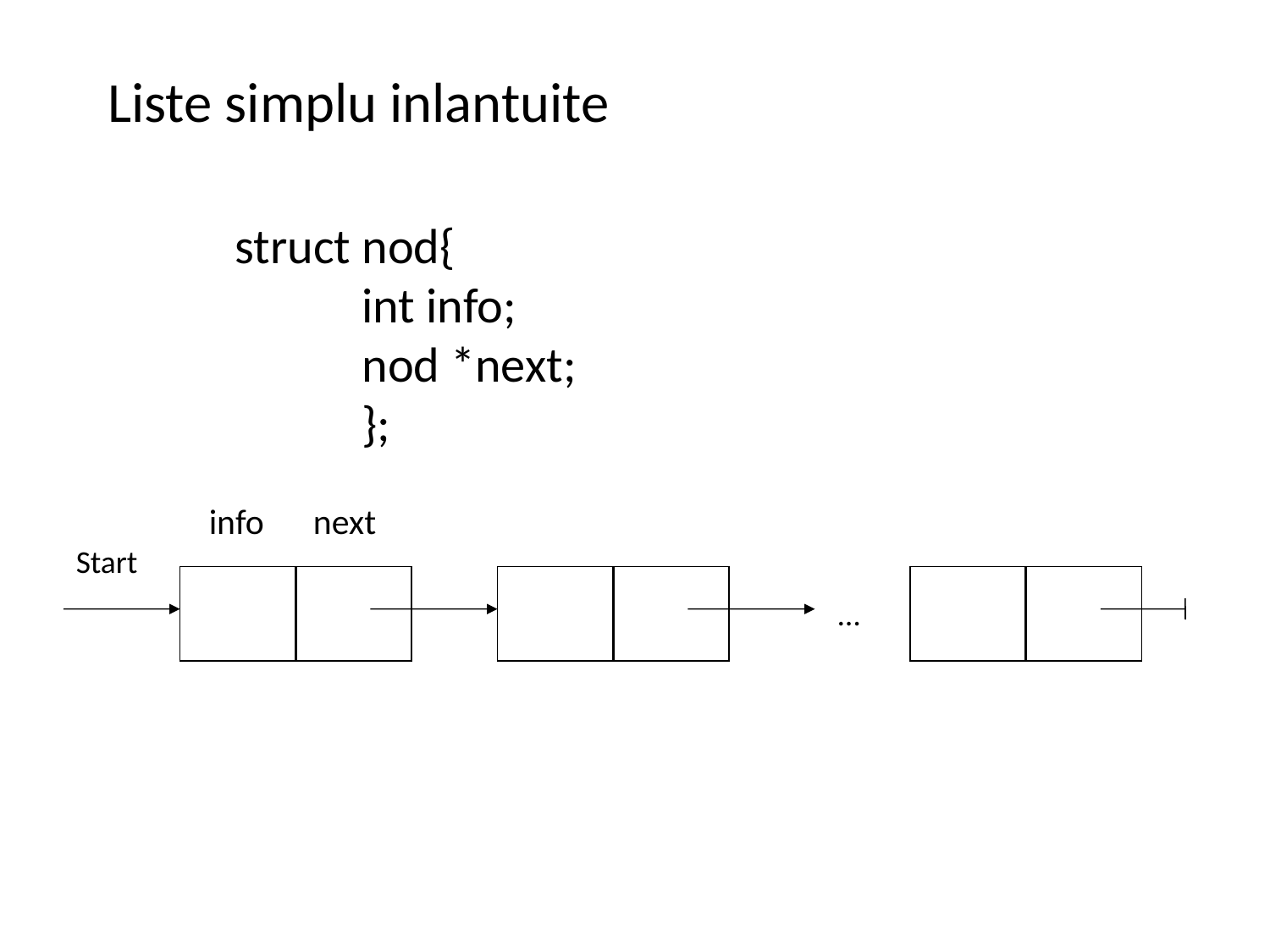

Liste simplu inlantuite
struct nod{
  	int info;
  	nod *next;
	};

info
next
Start

…